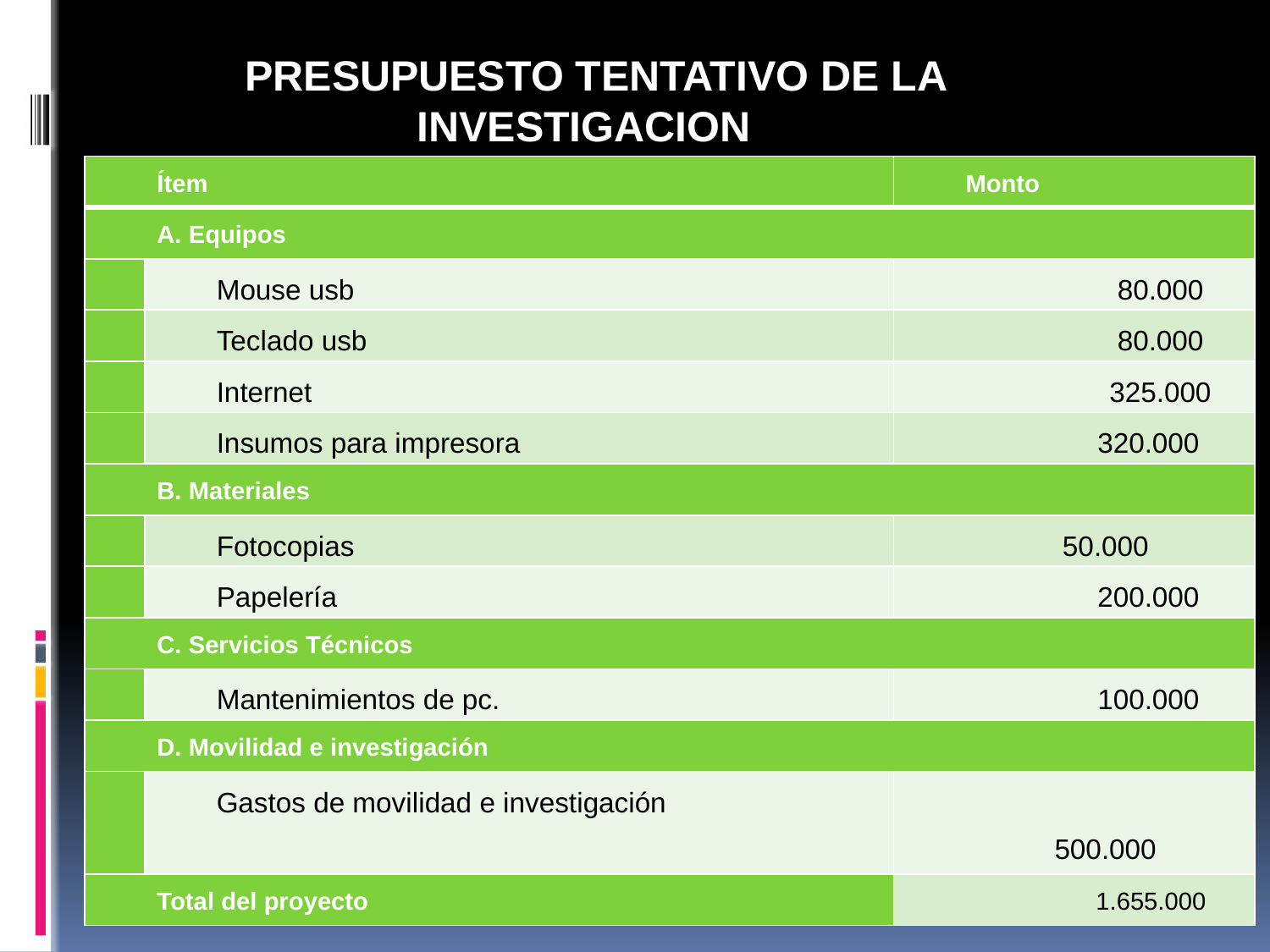

PRESUPUESTO TENTATIVO DE LA INVESTIGACION
| Ítem |  | Monto |
| --- | --- | --- |
| A. Equipos |  |  |
|  | Mouse usb | 80.000 |
|  | Teclado usb | 80.000 |
|  | Internet | 325.000 |
|  | Insumos para impresora | 320.000 |
| B. Materiales |  |  |
|  | Fotocopias | 50.000 |
|  | Papelería | 200.000 |
| C. Servicios Técnicos |  |  |
|  | Mantenimientos de pc. | 100.000 |
| D. Movilidad e investigación |  |  |
|  | Gastos de movilidad e investigación | 500.000 |
| Total del proyecto |  | 1.655.000 |